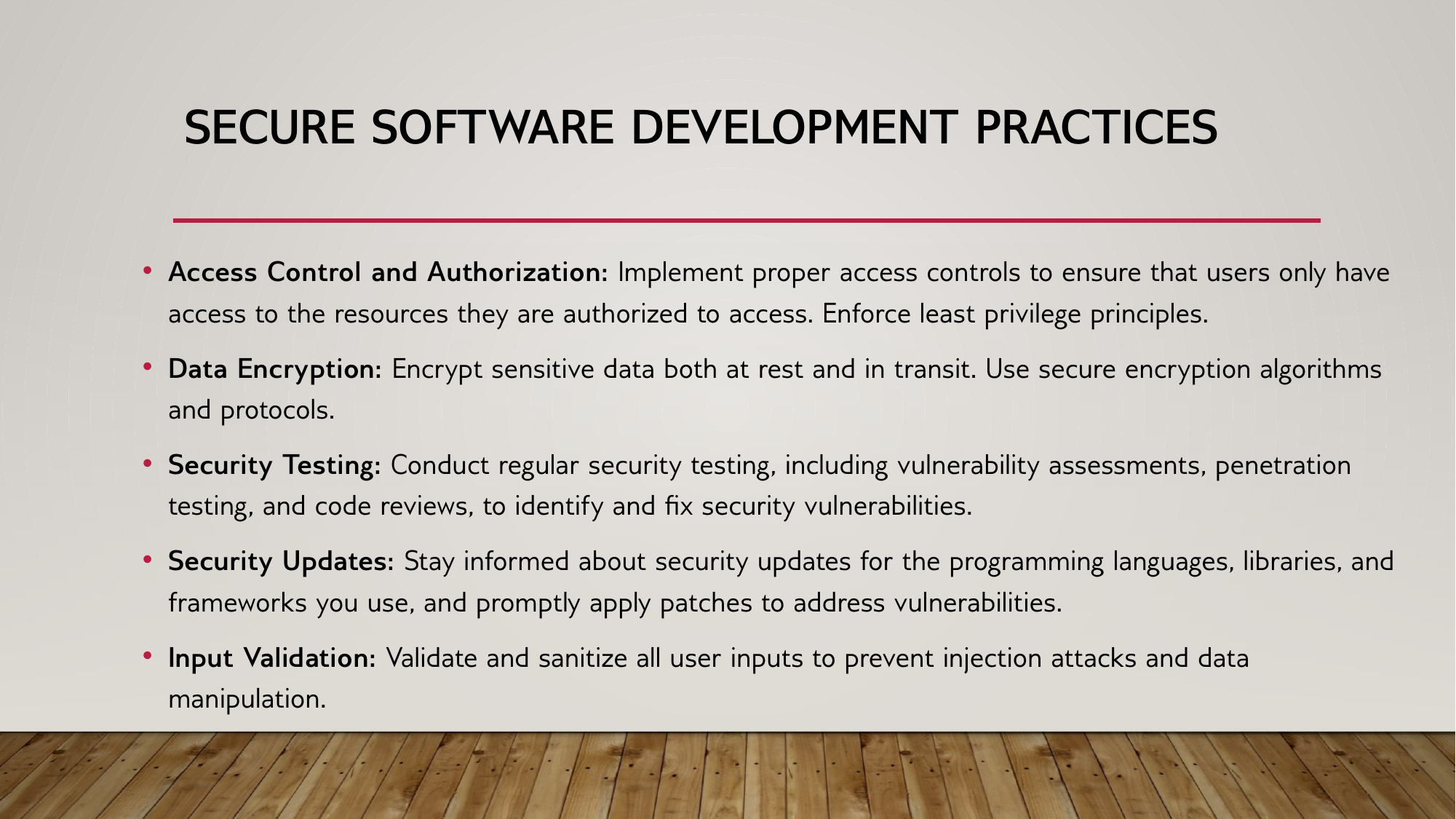

# Secure software development practices
Access Control and Authorization: Implement proper access controls to ensure that users only have access to the resources they are authorized to access. Enforce least privilege principles.
Data Encryption: Encrypt sensitive data both at rest and in transit. Use secure encryption algorithms and protocols.
Security Testing: Conduct regular security testing, including vulnerability assessments, penetration testing, and code reviews, to identify and fix security vulnerabilities.
Security Updates: Stay informed about security updates for the programming languages, libraries, and frameworks you use, and promptly apply patches to address vulnerabilities.
Input Validation: Validate and sanitize all user inputs to prevent injection attacks and data manipulation.